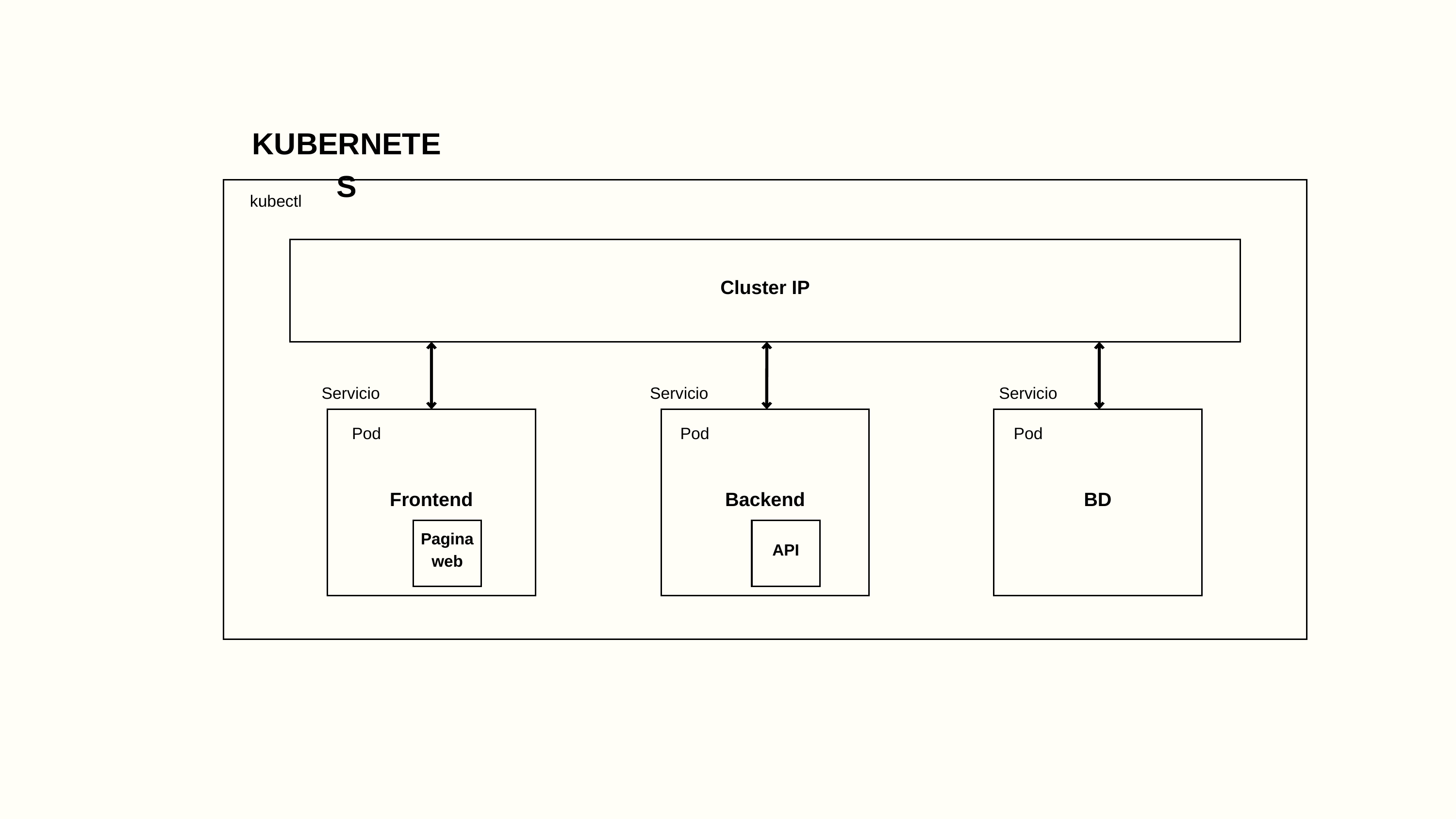

KUBERNETES

kubectl

Cluster IP

Servicio
Servicio
Servicio

Frontend

Backend

BD
Pod
Pod
Pod

Pagina web

API